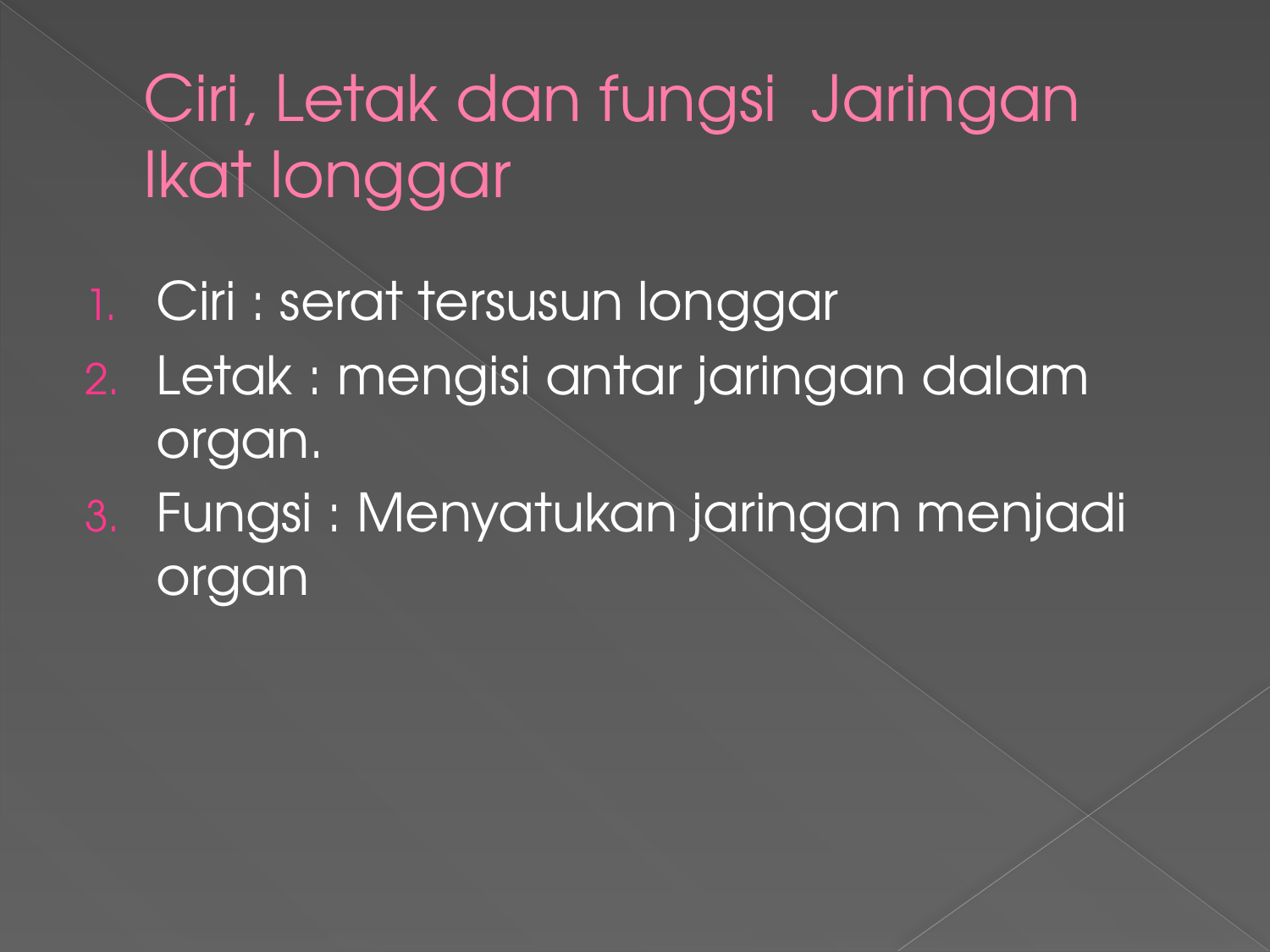

# Ciri, Letak dan fungsi  Jaringan Ikat longgar
Ciri : serat tersusun longgar
Letak : mengisi antar jaringan dalam organ.
Fungsi : Menyatukan jaringan menjadi organ